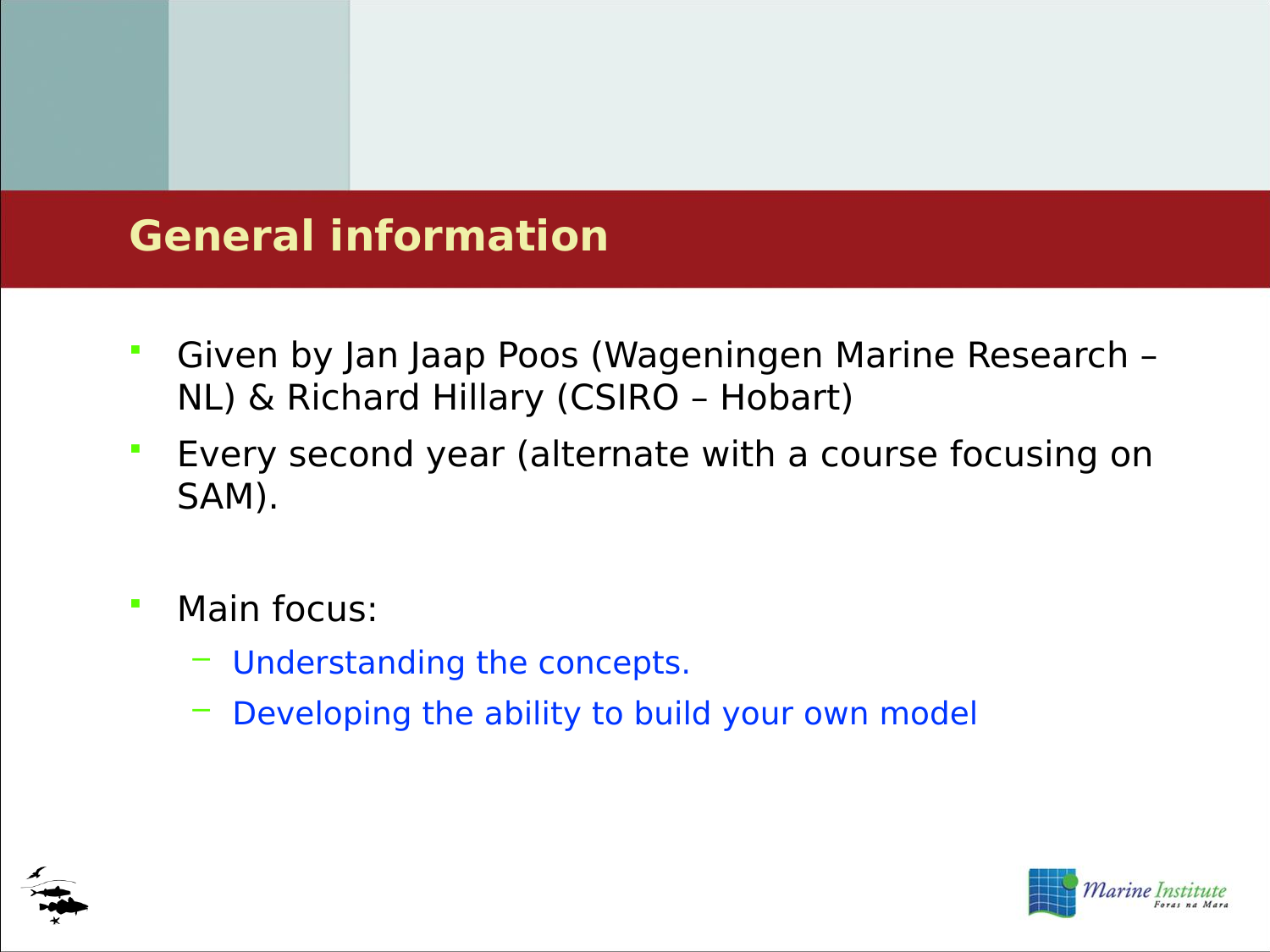

# General information
Given by Jan Jaap Poos (Wageningen Marine Research – NL) & Richard Hillary (CSIRO – Hobart)
Every second year (alternate with a course focusing on SAM).

Main focus:
Understanding the concepts.
Developing the ability to build your own model